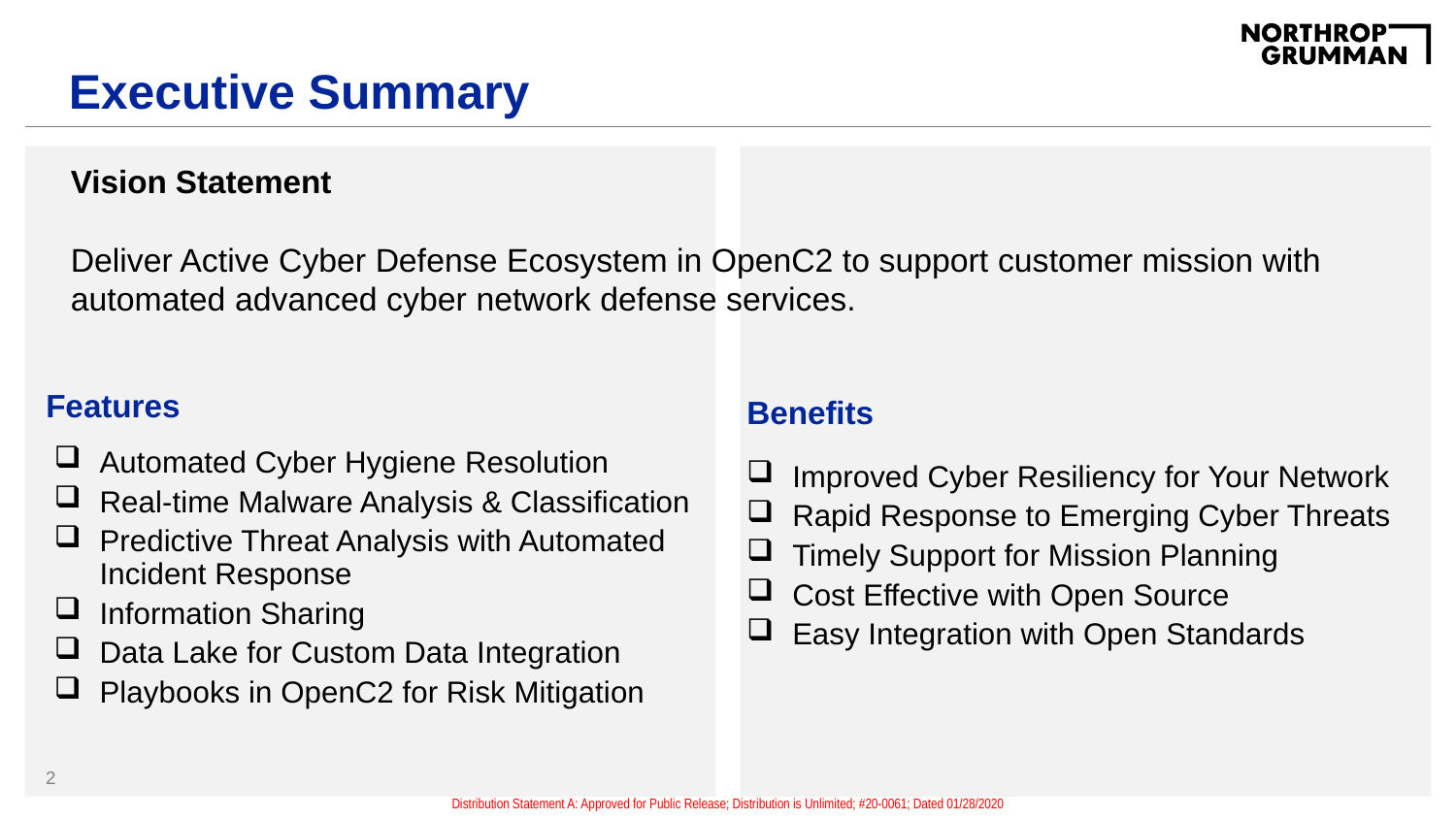

# Executive Summary
Vision Statement

Deliver Active Cyber Defense Ecosystem in OpenC2 to support customer mission with automated advanced cyber network defense services.
Features
Benefits
Automated Cyber Hygiene Resolution
Real-time Malware Analysis & Classification
Predictive Threat Analysis with Automated Incident Response
Information Sharing
Data Lake for Custom Data Integration
Playbooks in OpenC2 for Risk Mitigation
Improved Cyber Resiliency for Your Network
Rapid Response to Emerging Cyber Threats
Timely Support for Mission Planning
Cost Effective with Open Source
Easy Integration with Open Standards
2
Distribution Statement A: Approved for Public Release; Distribution is Unlimited; #20-0061; Dated 01/28/2020